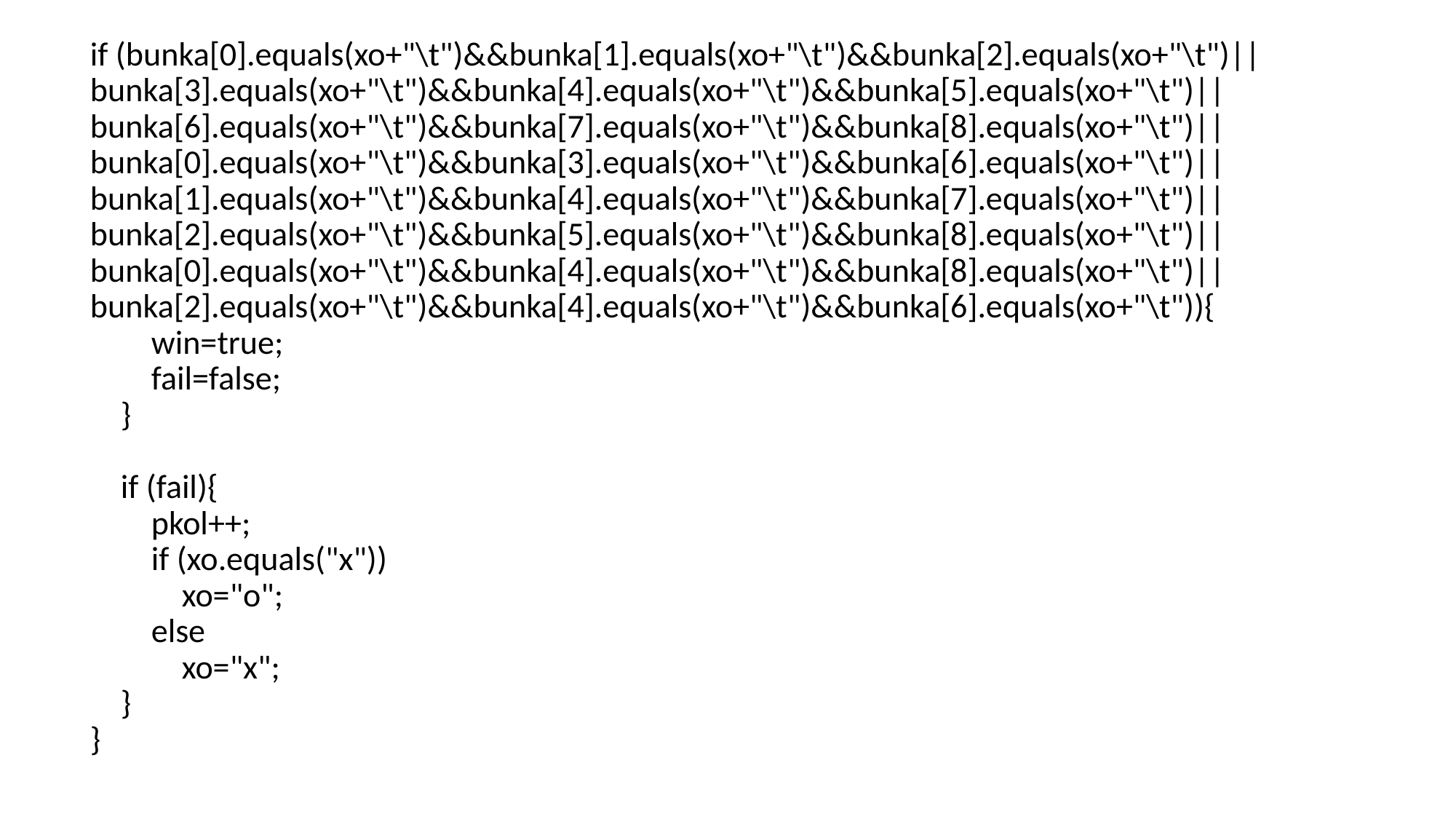

if (bunka[0].equals(xo+"\t")&&bunka[1].equals(xo+"\t")&&bunka[2].equals(xo+"\t")||bunka[3].equals(xo+"\t")&&bunka[4].equals(xo+"\t")&&bunka[5].equals(xo+"\t")||bunka[6].equals(xo+"\t")&&bunka[7].equals(xo+"\t")&&bunka[8].equals(xo+"\t")||bunka[0].equals(xo+"\t")&&bunka[3].equals(xo+"\t")&&bunka[6].equals(xo+"\t")||bunka[1].equals(xo+"\t")&&bunka[4].equals(xo+"\t")&&bunka[7].equals(xo+"\t")||bunka[2].equals(xo+"\t")&&bunka[5].equals(xo+"\t")&&bunka[8].equals(xo+"\t")||bunka[0].equals(xo+"\t")&&bunka[4].equals(xo+"\t")&&bunka[8].equals(xo+"\t")||bunka[2].equals(xo+"\t")&&bunka[4].equals(xo+"\t")&&bunka[6].equals(xo+"\t")){
        win=true;
        fail=false;
    }
    if (fail){
        pkol++;
        if (xo.equals("x"))
            xo="o";
        else
            xo="x";
    }
}